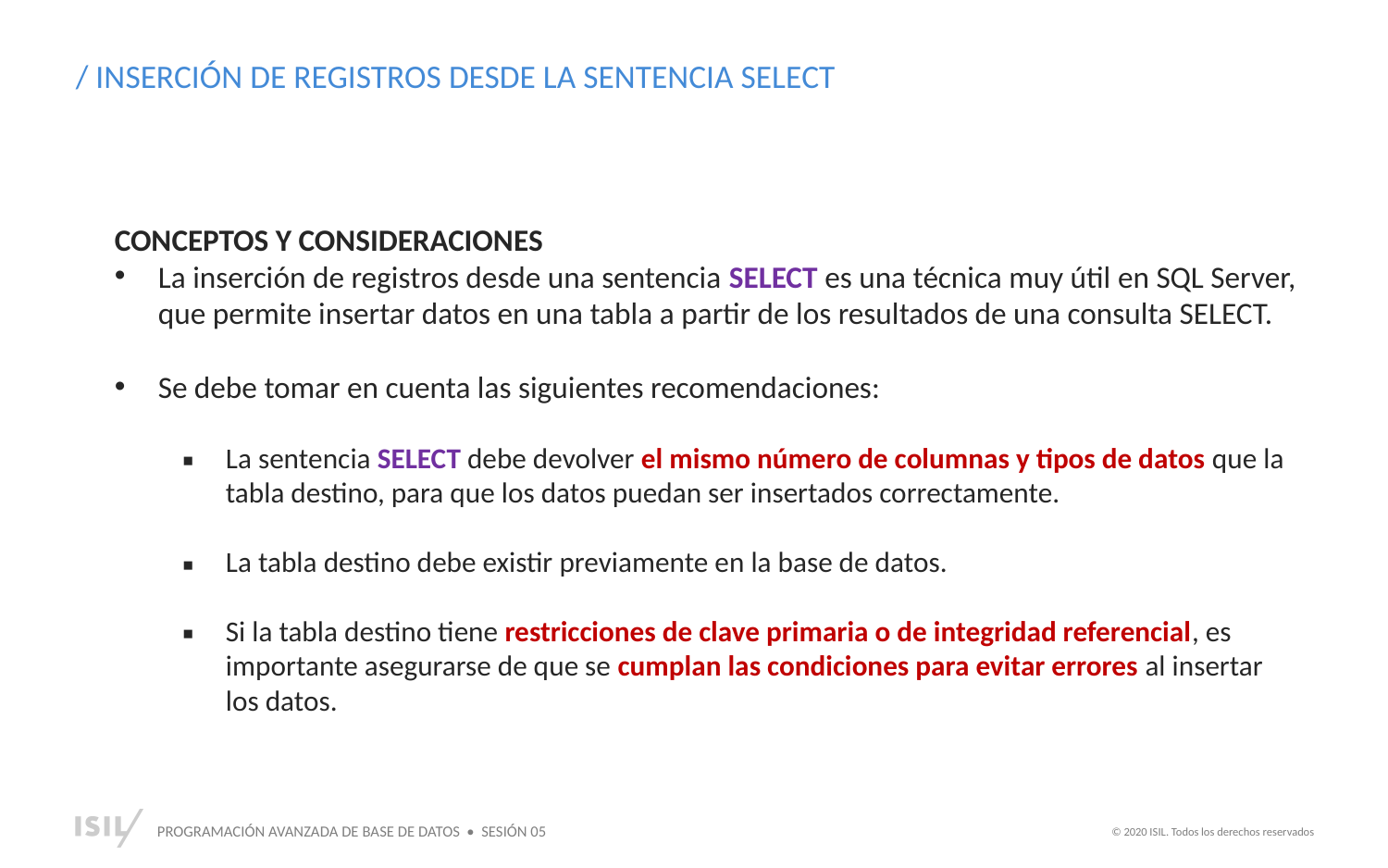

/ INSERCIÓN DE REGISTROS DESDE LA SENTENCIA SELECT
CONCEPTOS Y CONSIDERACIONES
La inserción de registros desde una sentencia SELECT es una técnica muy útil en SQL Server, que permite insertar datos en una tabla a partir de los resultados de una consulta SELECT.

Se debe tomar en cuenta las siguientes recomendaciones:

La sentencia SELECT debe devolver el mismo número de columnas y tipos de datos que la tabla destino, para que los datos puedan ser insertados correctamente.

La tabla destino debe existir previamente en la base de datos.

Si la tabla destino tiene restricciones de clave primaria o de integridad referencial, es importante asegurarse de que se cumplan las condiciones para evitar errores al insertar los datos.